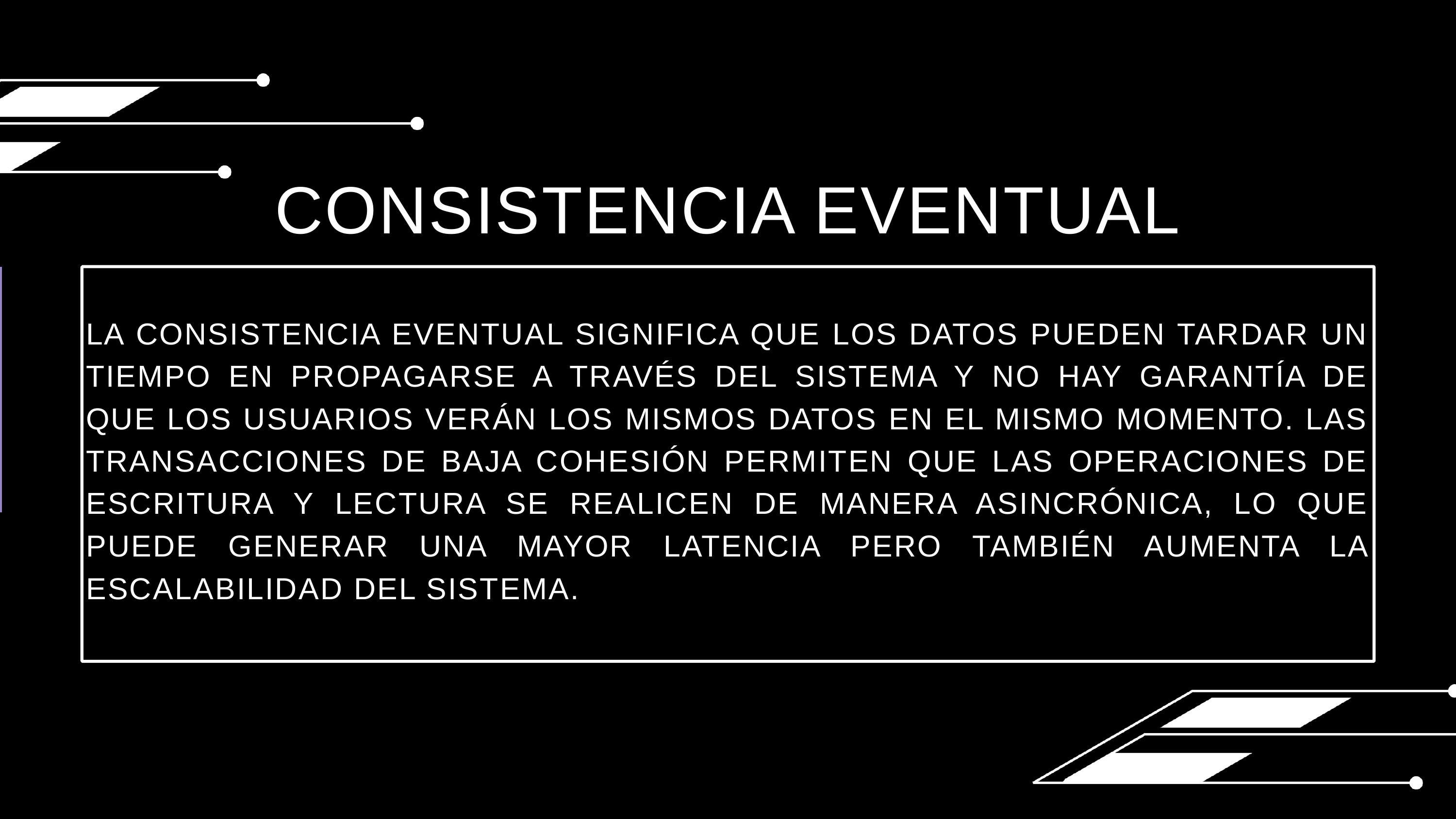

CONSISTENCIA EVENTUAL

LA CONSISTENCIA EVENTUAL SIGNIFICA QUE LOS DATOS PUEDEN TARDAR UN TIEMPO EN PROPAGARSE A TRAVÉS DEL SISTEMA Y NO HAY GARANTÍA DE QUE LOS USUARIOS VERÁN LOS MISMOS DATOS EN EL MISMO MOMENTO. LAS TRANSACCIONES DE BAJA COHESIÓN PERMITEN QUE LAS OPERACIONES DE ESCRITURA Y LECTURA SE REALICEN DE MANERA ASINCRÓNICA, LO QUE PUEDE GENERAR UNA MAYOR LATENCIA PERO TAMBIÉN AUMENTA LA ESCALABILIDAD DEL SISTEMA.